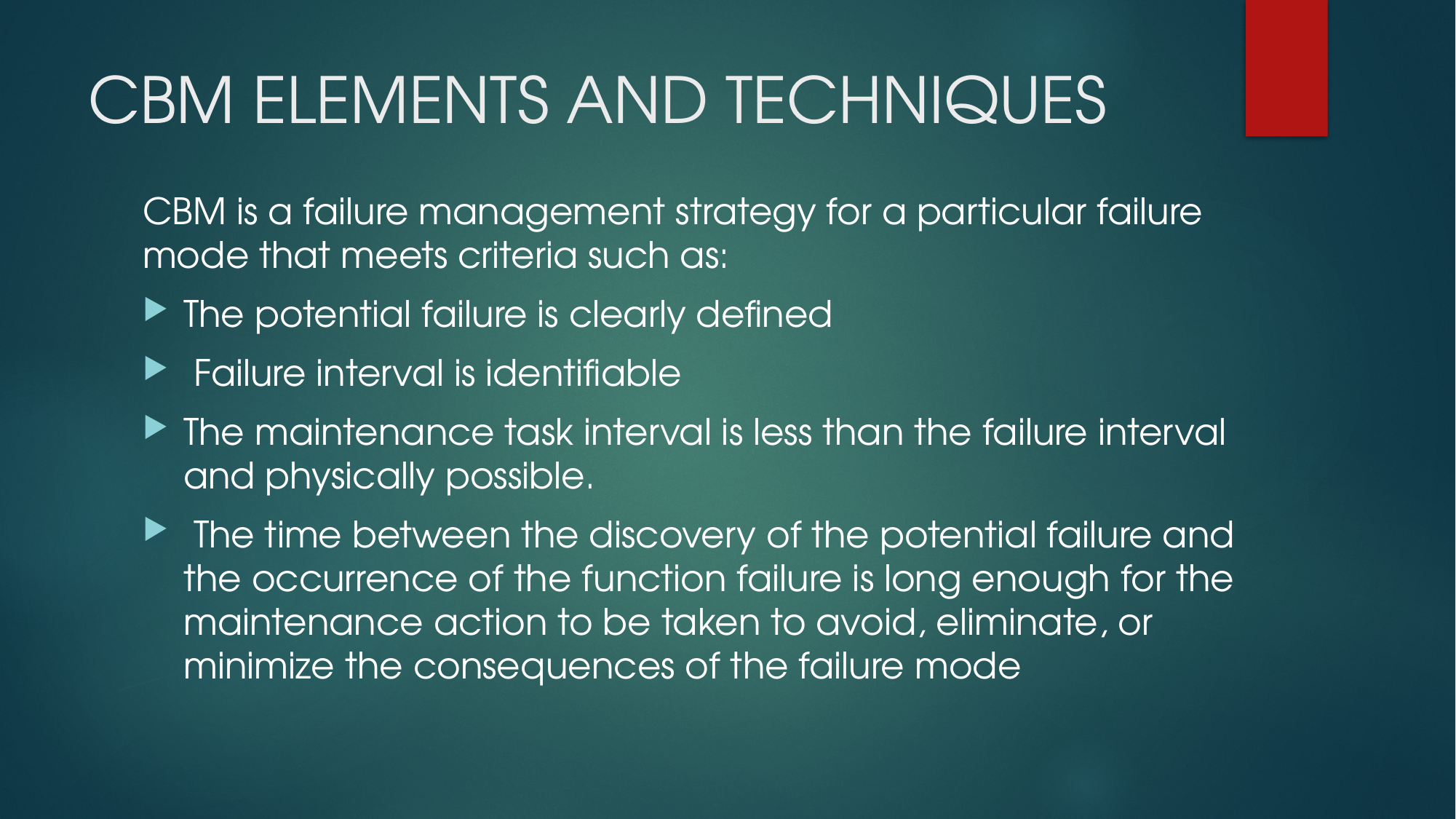

# CBM ELEMENTS AND TECHNIQUES
CBM is a failure management strategy for a particular failure mode that meets criteria such as:
The potential failure is clearly defined
 Failure interval is identifiable
The maintenance task interval is less than the failure interval and physically possible.
 The time between the discovery of the potential failure and the occurrence of the function failure is long enough for the maintenance action to be taken to avoid, eliminate, or minimize the consequences of the failure mode